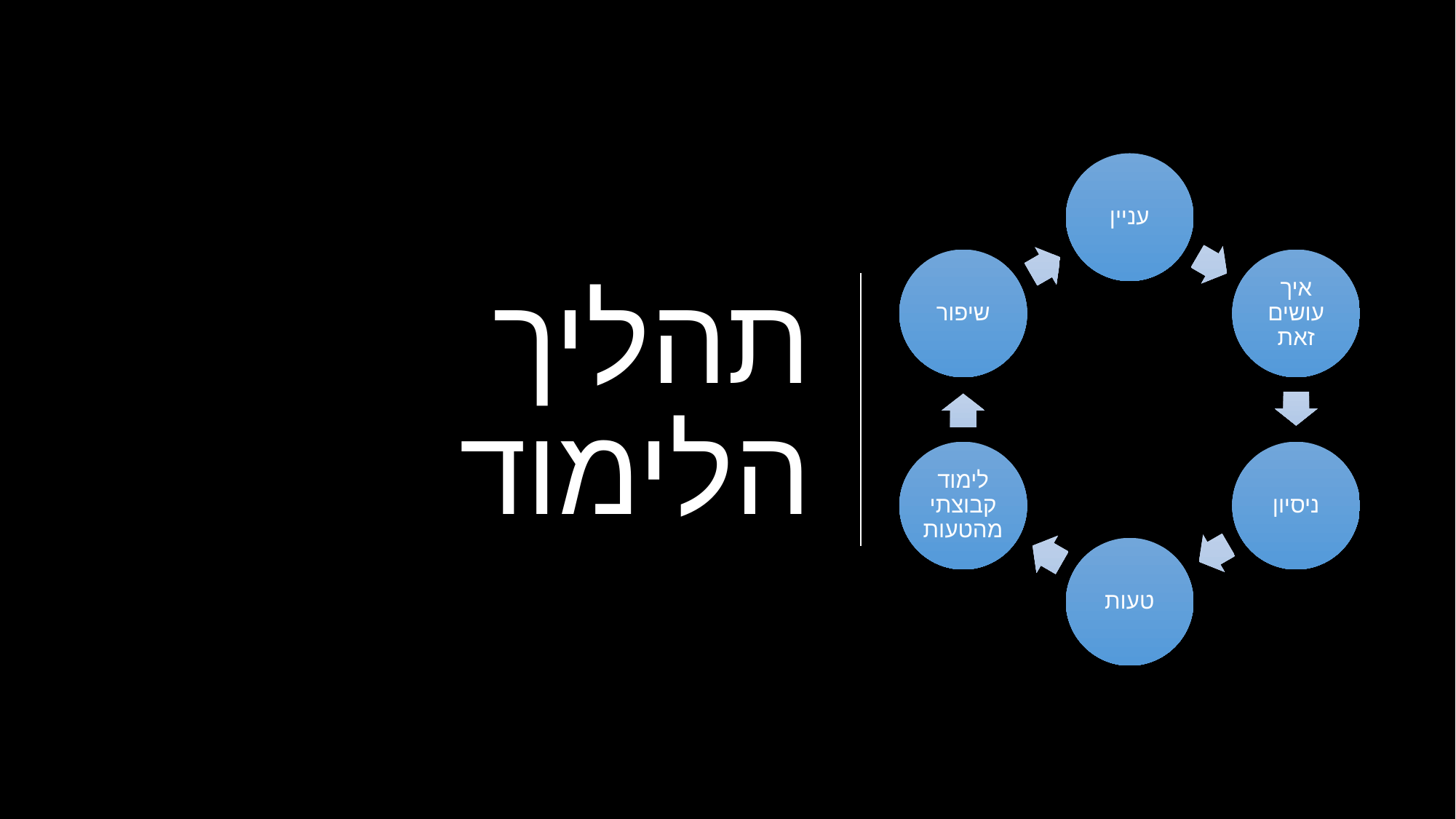

# תהליך הלימוד
עניין

איך עושים זאת

ניסיון

טעות

לימוד קבוצתי מהטעות

שיפור